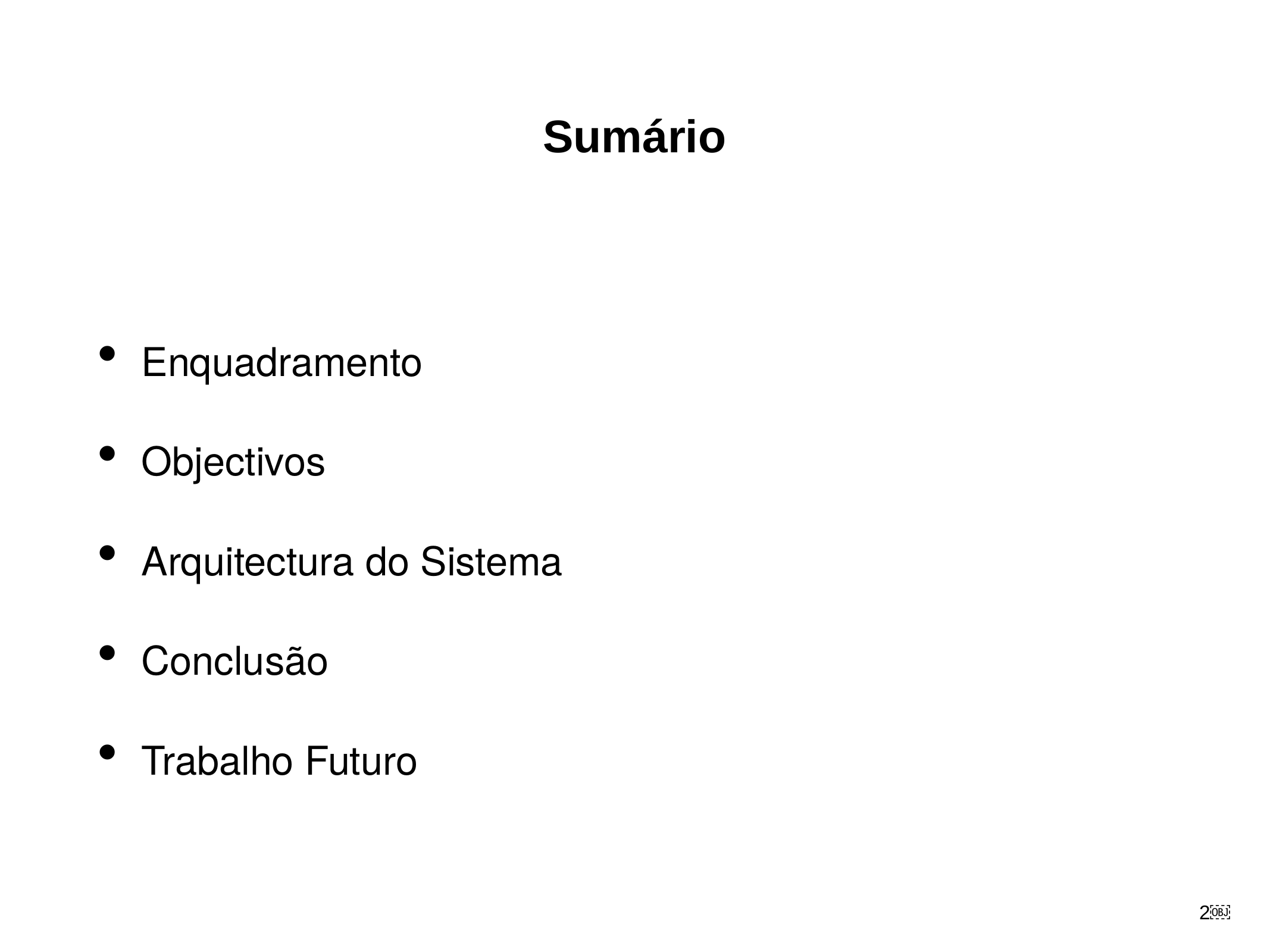

# Sumário
Enquadramento
Objectivos
Arquitectura do Sistema
Conclusão
Trabalho Futuro
2￼